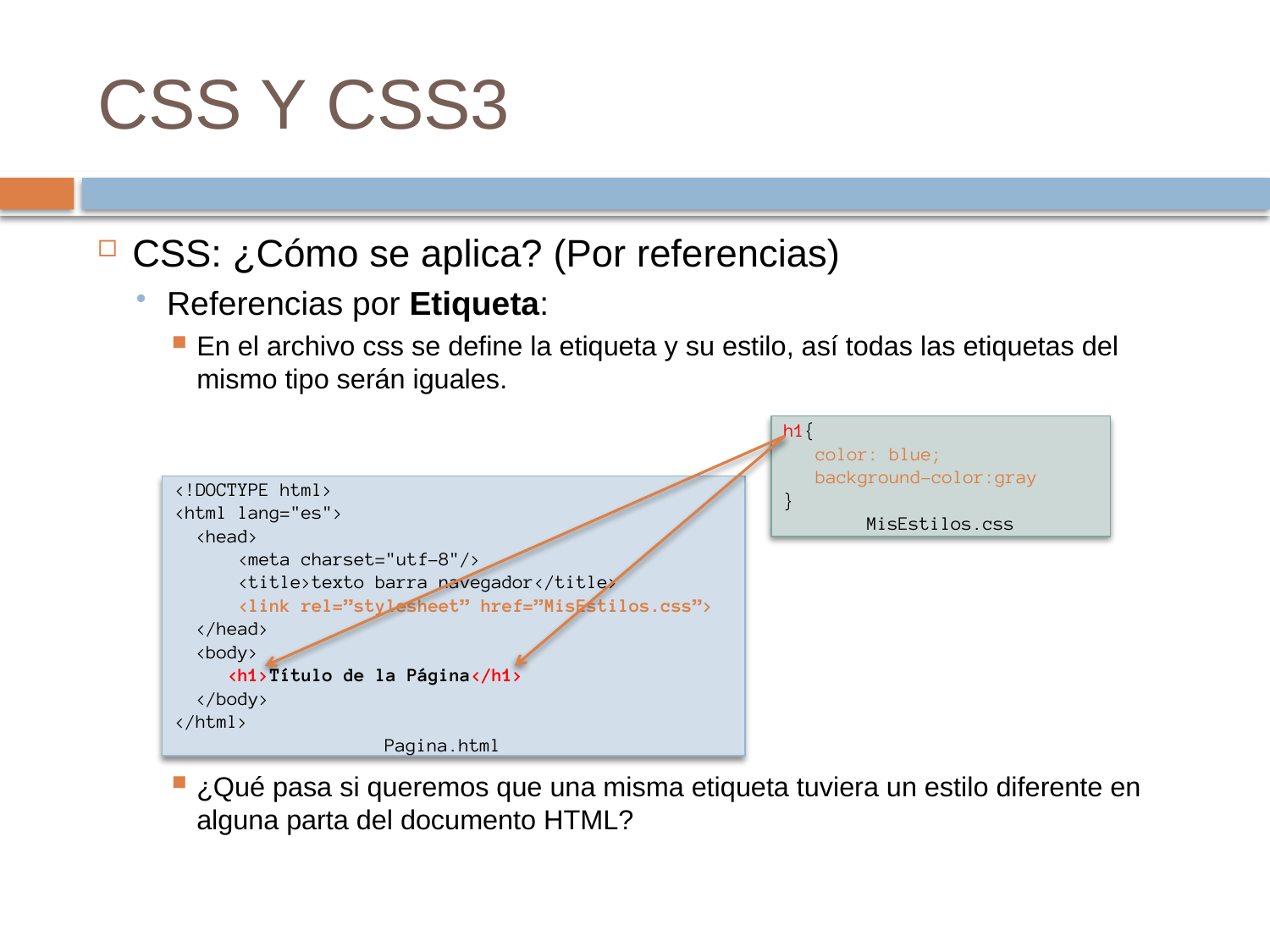

# CSS Y CSS3
CSS: ¿Cómo se aplica? (Por referencias)
Referencias por Etiqueta:
En el archivo css se define la etiqueta y su estilo, así todas las etiquetas del mismo tipo serán iguales.

¿Qué pasa si queremos que una misma etiqueta tuviera un estilo diferente en alguna parta del documento HTML?
h1{
   color: blue;
   background-color:gray
}
MisEstilos.css
<!DOCTYPE html>
<html lang="es">
  <head>
<meta charset="utf-8"/>
<title>texto barra navegador</title>
<link rel=”stylesheet” href=”MisEstilos.css”>
  </head>
  <body>
     <h1>Título de la Página</h1>
  </body>
</html>
Pagina.html